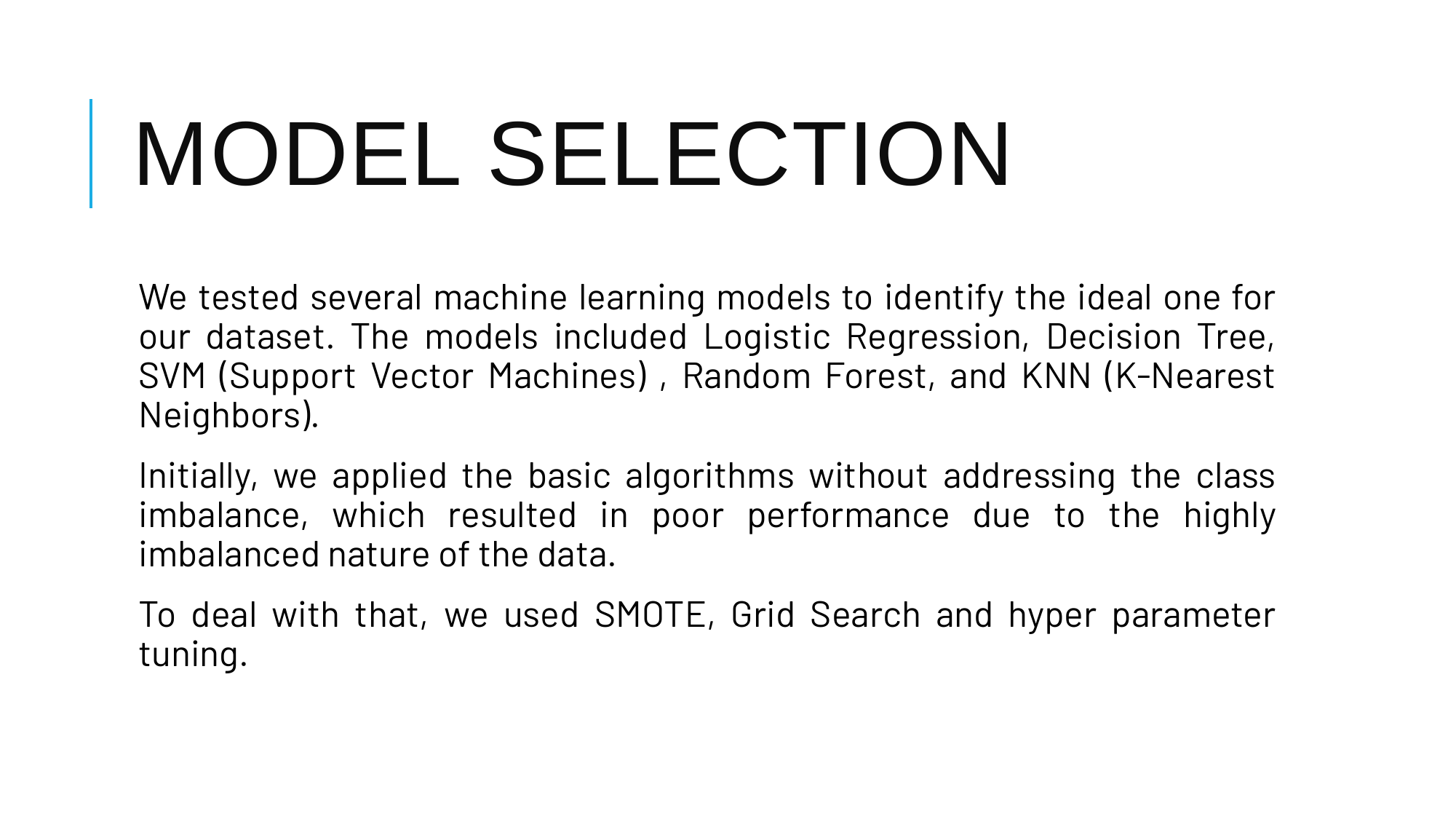

# Model Selection
We tested several machine learning models to identify the ideal one for our dataset. The models included Logistic Regression, Decision Tree, SVM (Support Vector Machines) , Random Forest, and KNN (K-Nearest Neighbors).
Initially, we applied the basic algorithms without addressing the class imbalance, which resulted in poor performance due to the highly imbalanced nature of the data.
To deal with that, we used SMOTE, Grid Search and hyper parameter tuning.